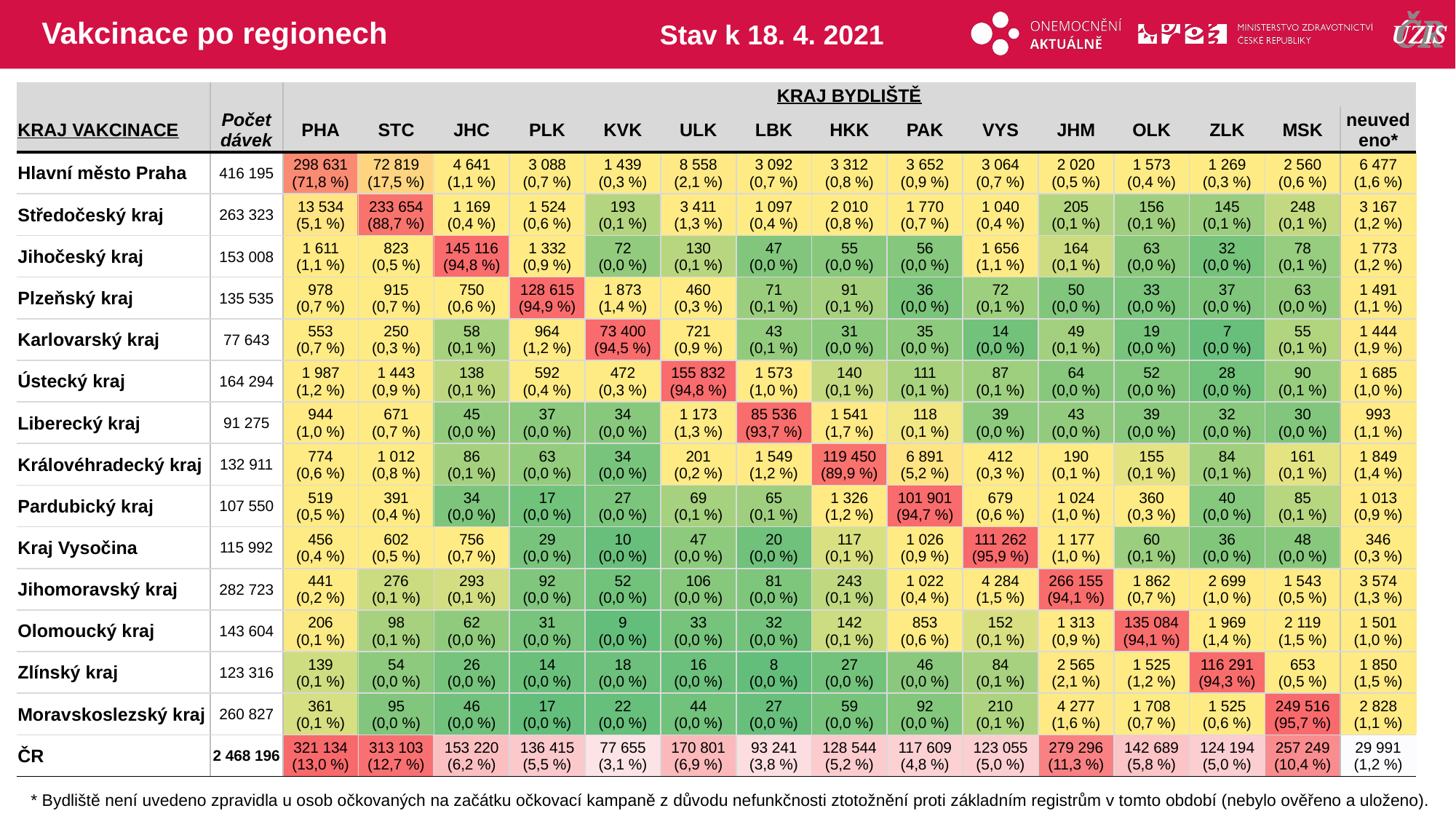

# Vakcinace po regionech
Stav k 18. 4. 2021
|  |  | KRAJ BYDLIŠTĚ |  |  |  |  |  |  |  |  |  |  |  |  |  |  |
| --- | --- | --- | --- | --- | --- | --- | --- | --- | --- | --- | --- | --- | --- | --- | --- | --- |
| KRAJ VAKCINACE | Počet dávek | PHA | STC | JHC | PLK | KVK | ULK | LBK | HKK | PAK | VYS | JHM | OLK | ZLK | MSK | neuvedeno\* |
| Hlavní město Praha | 416 195 | 298 631 (71,8 %) | 72 819 (17,5 %) | 4 641 (1,1 %) | 3 088 (0,7 %) | 1 439 (0,3 %) | 8 558 (2,1 %) | 3 092 (0,7 %) | 3 312 (0,8 %) | 3 652 (0,9 %) | 3 064 (0,7 %) | 2 020 (0,5 %) | 1 573 (0,4 %) | 1 269 (0,3 %) | 2 560 (0,6 %) | 6 477 (1,6 %) |
| Středočeský kraj | 263 323 | 13 534 (5,1 %) | 233 654 (88,7 %) | 1 169 (0,4 %) | 1 524 (0,6 %) | 193 (0,1 %) | 3 411 (1,3 %) | 1 097 (0,4 %) | 2 010 (0,8 %) | 1 770 (0,7 %) | 1 040 (0,4 %) | 205 (0,1 %) | 156 (0,1 %) | 145 (0,1 %) | 248 (0,1 %) | 3 167 (1,2 %) |
| Jihočeský kraj | 153 008 | 1 611 (1,1 %) | 823 (0,5 %) | 145 116 (94,8 %) | 1 332 (0,9 %) | 72 (0,0 %) | 130 (0,1 %) | 47 (0,0 %) | 55 (0,0 %) | 56 (0,0 %) | 1 656 (1,1 %) | 164 (0,1 %) | 63 (0,0 %) | 32 (0,0 %) | 78 (0,1 %) | 1 773 (1,2 %) |
| Plzeňský kraj | 135 535 | 978 (0,7 %) | 915 (0,7 %) | 750 (0,6 %) | 128 615 (94,9 %) | 1 873 (1,4 %) | 460 (0,3 %) | 71 (0,1 %) | 91 (0,1 %) | 36 (0,0 %) | 72 (0,1 %) | 50 (0,0 %) | 33 (0,0 %) | 37 (0,0 %) | 63 (0,0 %) | 1 491 (1,1 %) |
| Karlovarský kraj | 77 643 | 553 (0,7 %) | 250 (0,3 %) | 58 (0,1 %) | 964 (1,2 %) | 73 400 (94,5 %) | 721 (0,9 %) | 43 (0,1 %) | 31 (0,0 %) | 35 (0,0 %) | 14 (0,0 %) | 49 (0,1 %) | 19 (0,0 %) | 7 (0,0 %) | 55 (0,1 %) | 1 444 (1,9 %) |
| Ústecký kraj | 164 294 | 1 987 (1,2 %) | 1 443 (0,9 %) | 138 (0,1 %) | 592 (0,4 %) | 472 (0,3 %) | 155 832 (94,8 %) | 1 573 (1,0 %) | 140 (0,1 %) | 111 (0,1 %) | 87 (0,1 %) | 64 (0,0 %) | 52 (0,0 %) | 28 (0,0 %) | 90 (0,1 %) | 1 685 (1,0 %) |
| Liberecký kraj | 91 275 | 944 (1,0 %) | 671 (0,7 %) | 45 (0,0 %) | 37 (0,0 %) | 34 (0,0 %) | 1 173 (1,3 %) | 85 536 (93,7 %) | 1 541 (1,7 %) | 118 (0,1 %) | 39 (0,0 %) | 43 (0,0 %) | 39 (0,0 %) | 32 (0,0 %) | 30 (0,0 %) | 993 (1,1 %) |
| Královéhradecký kraj | 132 911 | 774 (0,6 %) | 1 012 (0,8 %) | 86 (0,1 %) | 63 (0,0 %) | 34 (0,0 %) | 201 (0,2 %) | 1 549 (1,2 %) | 119 450 (89,9 %) | 6 891 (5,2 %) | 412 (0,3 %) | 190 (0,1 %) | 155 (0,1 %) | 84 (0,1 %) | 161 (0,1 %) | 1 849 (1,4 %) |
| Pardubický kraj | 107 550 | 519 (0,5 %) | 391 (0,4 %) | 34 (0,0 %) | 17 (0,0 %) | 27 (0,0 %) | 69 (0,1 %) | 65 (0,1 %) | 1 326 (1,2 %) | 101 901 (94,7 %) | 679 (0,6 %) | 1 024 (1,0 %) | 360 (0,3 %) | 40 (0,0 %) | 85 (0,1 %) | 1 013 (0,9 %) |
| Kraj Vysočina | 115 992 | 456 (0,4 %) | 602 (0,5 %) | 756 (0,7 %) | 29 (0,0 %) | 10 (0,0 %) | 47 (0,0 %) | 20 (0,0 %) | 117 (0,1 %) | 1 026 (0,9 %) | 111 262 (95,9 %) | 1 177 (1,0 %) | 60 (0,1 %) | 36 (0,0 %) | 48 (0,0 %) | 346 (0,3 %) |
| Jihomoravský kraj | 282 723 | 441 (0,2 %) | 276 (0,1 %) | 293 (0,1 %) | 92 (0,0 %) | 52 (0,0 %) | 106 (0,0 %) | 81 (0,0 %) | 243 (0,1 %) | 1 022 (0,4 %) | 4 284 (1,5 %) | 266 155 (94,1 %) | 1 862 (0,7 %) | 2 699 (1,0 %) | 1 543 (0,5 %) | 3 574 (1,3 %) |
| Olomoucký kraj | 143 604 | 206 (0,1 %) | 98 (0,1 %) | 62 (0,0 %) | 31 (0,0 %) | 9 (0,0 %) | 33 (0,0 %) | 32 (0,0 %) | 142 (0,1 %) | 853 (0,6 %) | 152 (0,1 %) | 1 313 (0,9 %) | 135 084 (94,1 %) | 1 969 (1,4 %) | 2 119 (1,5 %) | 1 501 (1,0 %) |
| Zlínský kraj | 123 316 | 139 (0,1 %) | 54 (0,0 %) | 26 (0,0 %) | 14 (0,0 %) | 18 (0,0 %) | 16 (0,0 %) | 8 (0,0 %) | 27 (0,0 %) | 46 (0,0 %) | 84 (0,1 %) | 2 565 (2,1 %) | 1 525 (1,2 %) | 116 291 (94,3 %) | 653 (0,5 %) | 1 850 (1,5 %) |
| Moravskoslezský kraj | 260 827 | 361 (0,1 %) | 95 (0,0 %) | 46 (0,0 %) | 17 (0,0 %) | 22 (0,0 %) | 44 (0,0 %) | 27 (0,0 %) | 59 (0,0 %) | 92 (0,0 %) | 210 (0,1 %) | 4 277 (1,6 %) | 1 708 (0,7 %) | 1 525 (0,6 %) | 249 516 (95,7 %) | 2 828 (1,1 %) |
| ČR | 2 468 196 | 321 134 (13,0 %) | 313 103 (12,7 %) | 153 220 (6,2 %) | 136 415 (5,5 %) | 77 655 (3,1 %) | 170 801 (6,9 %) | 93 241 (3,8 %) | 128 544 (5,2 %) | 117 609 (4,8 %) | 123 055 (5,0 %) | 279 296 (11,3 %) | 142 689 (5,8 %) | 124 194 (5,0 %) | 257 249 (10,4 %) | 29 991 (1,2 %) |
|  |  |  |  |  |  |  |  |  |  |  |  |  |  |  |
| --- | --- | --- | --- | --- | --- | --- | --- | --- | --- | --- | --- | --- | --- | --- |
|  |  |  |  |  |  |  |  |  |  |  |  |  |  |  |
|  |  |  |  |  |  |  |  |  |  |  |  |  |  |  |
|  |  |  |  |  |  |  |  |  |  |  |  |  |  |  |
|  |  |  |  |  |  |  |  |  |  |  |  |  |  |  |
|  |  |  |  |  |  |  |  |  |  |  |  |  |  |  |
|  |  |  |  |  |  |  |  |  |  |  |  |  |  |  |
|  |  |  |  |  |  |  |  |  |  |  |  |  |  |  |
|  |  |  |  |  |  |  |  |  |  |  |  |  |  |  |
|  |  |  |  |  |  |  |  |  |  |  |  |  |  |  |
|  |  |  |  |  |  |  |  |  |  |  |  |  |  |  |
|  |  |  |  |  |  |  |  |  |  |  |  |  |  |  |
|  |  |  |  |  |  |  |  |  |  |  |  |  |  |  |
|  |  |  |  |  |  |  |  |  |  |  |  |  |  |  |
|  |  |  |  |  |  |  |  |  |  |  |  |  |  |  |
* Bydliště není uvedeno zpravidla u osob očkovaných na začátku očkovací kampaně z důvodu nefunkčnosti ztotožnění proti základním registrům v tomto období (nebylo ověřeno a uloženo).